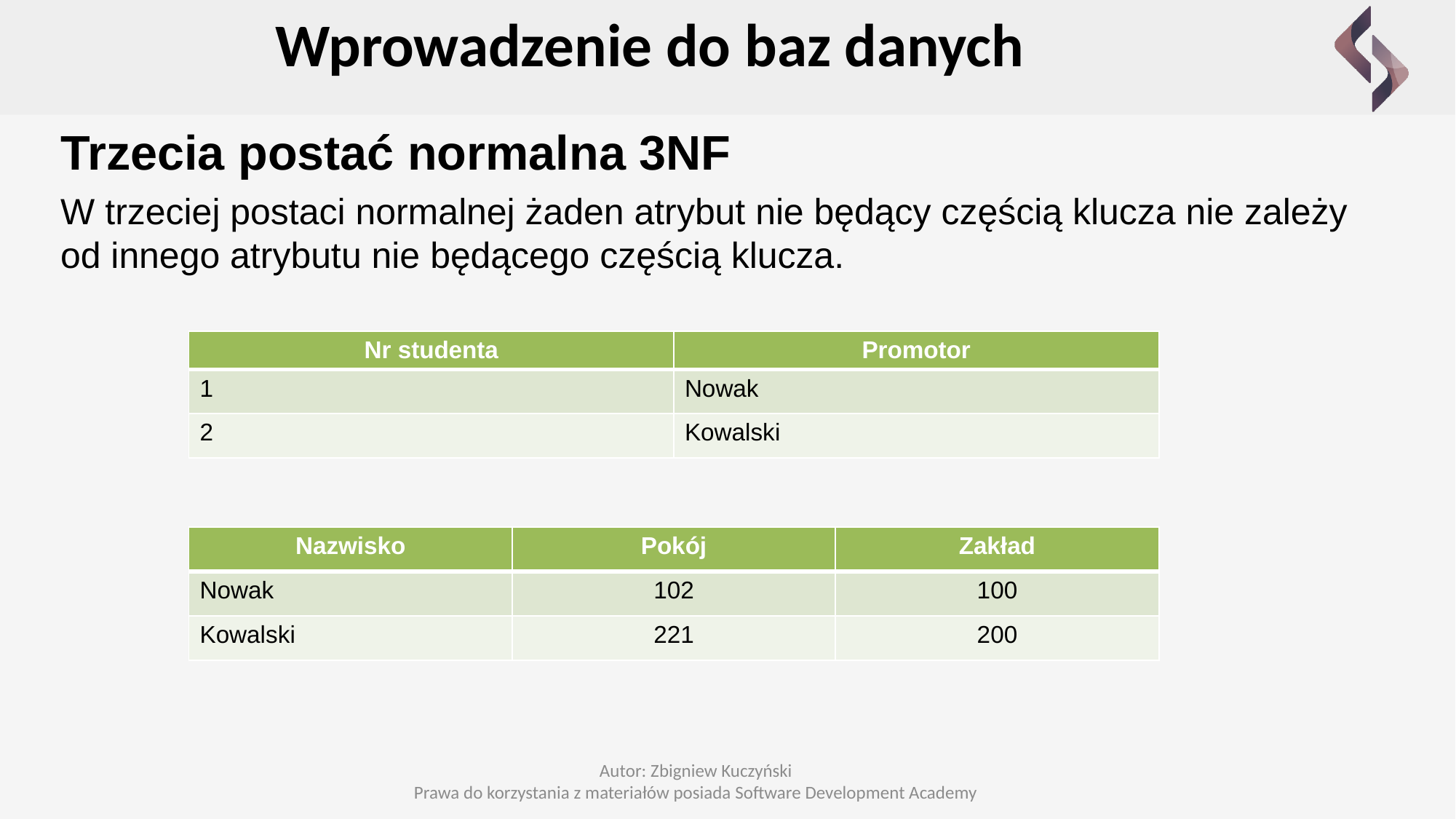

Wprowadzenie do baz danych

Trzecia postać normalna 3NF
W trzeciej postaci normalnej żaden atrybut nie będący częścią klucza nie zależy od innego atrybutu nie będącego częścią klucza.

| Nr studenta | Promotor |
| --- | --- |
| 1 | Nowak |
| 2 | Kowalski |

| Nazwisko | Pokój | Zakład |
| --- | --- | --- |
| Nowak | 102 | 100 |
| Kowalski | 221 | 200 |
Autor: Zbigniew Kuczyński
Prawa do korzystania z materiałów posiada Software Development Academy